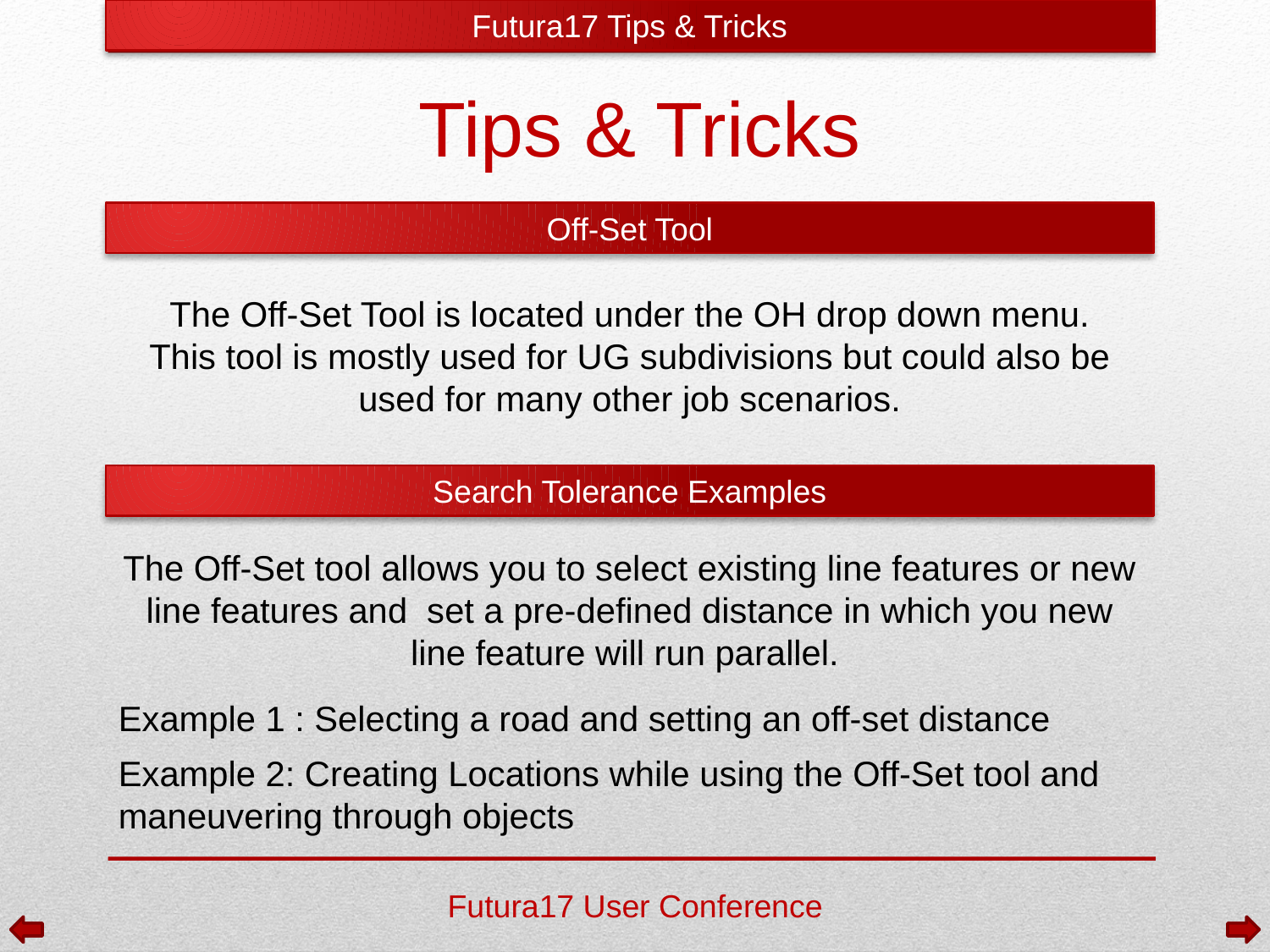

Futura17 Tips & Tricks
Tips & Tricks
Off-Set Tool
The Off-Set Tool is located under the OH drop down menu.
This tool is mostly used for UG subdivisions but could also be used for many other job scenarios.
Search Tolerance Examples
The Off-Set tool allows you to select existing line features or new line features and  set a pre-defined distance in which you new line feature will run parallel.
Example 1 : Selecting a road and setting an off-set distance
Example 2: Creating Locations while using the Off-Set tool and maneuvering through objects
Futura17 User Conference